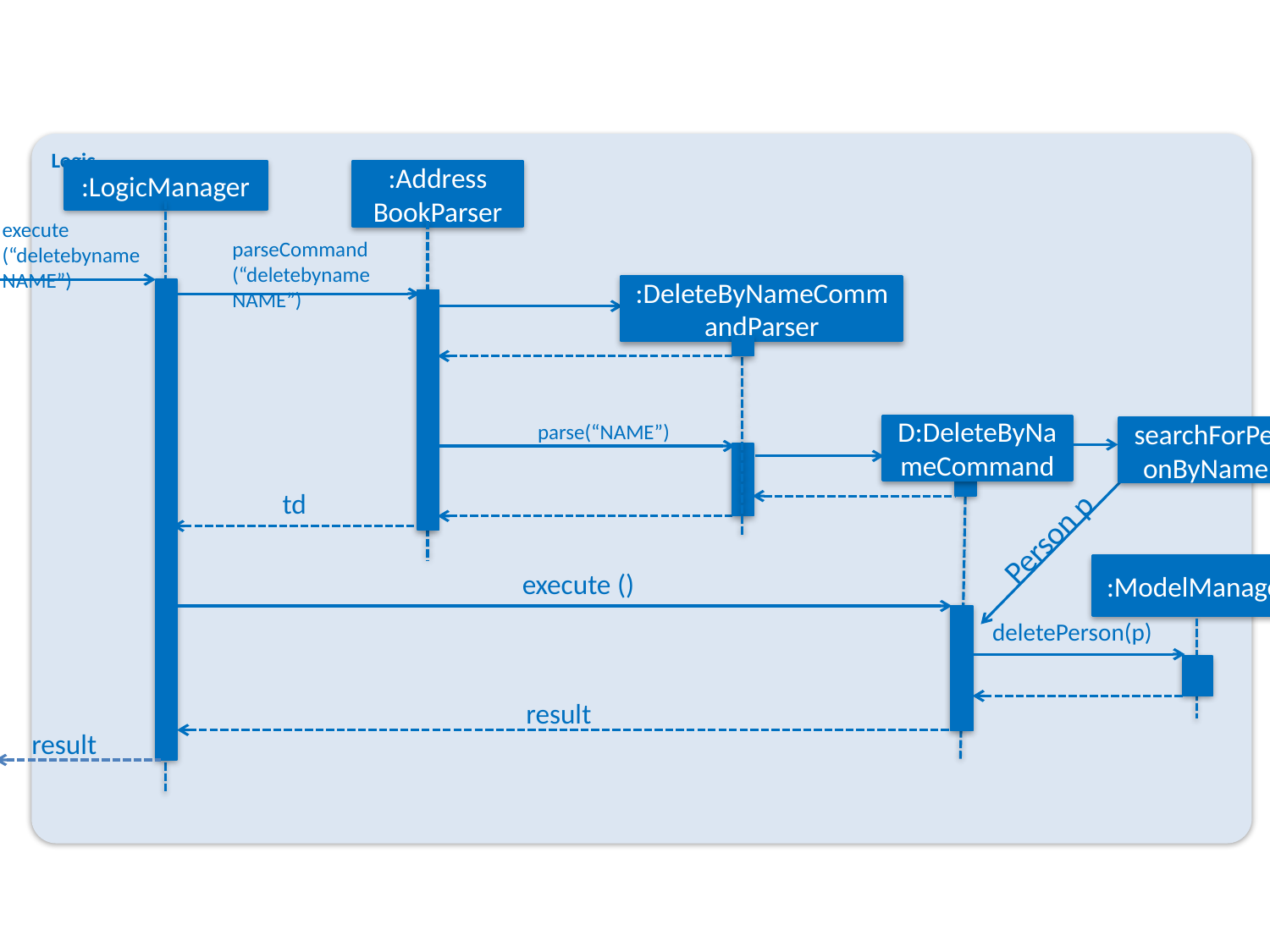

Logic
:LogicManager
:Address
BookParser
execute
(“deletebyname NAME”)
parseCommand
(“deletebyname NAME”)
:DeleteByNameCommandParser

D:DeleteByNameCommand
parse(“NAME”)
searchForPersonByName()

td
Person p
:ModelManager
execute ()

deletePerson(p)

result
result